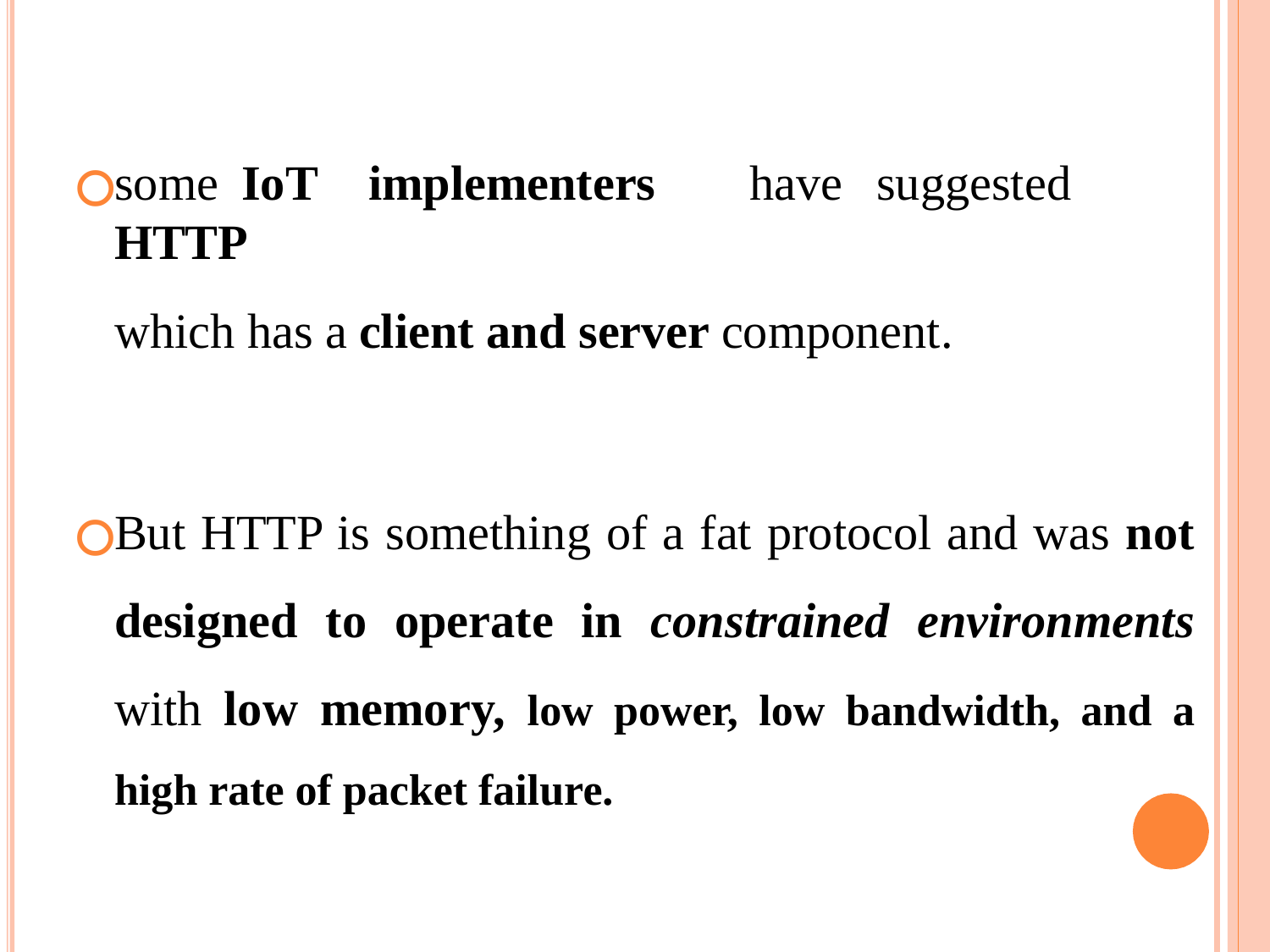

some	IoT	implementers	have	suggested	HTTP
which has a client and server component.

But HTTP is something of a fat protocol and was not designed  to  operate  in  constrained  environments with low memory, low power, low bandwidth, and a high rate of packet failure.